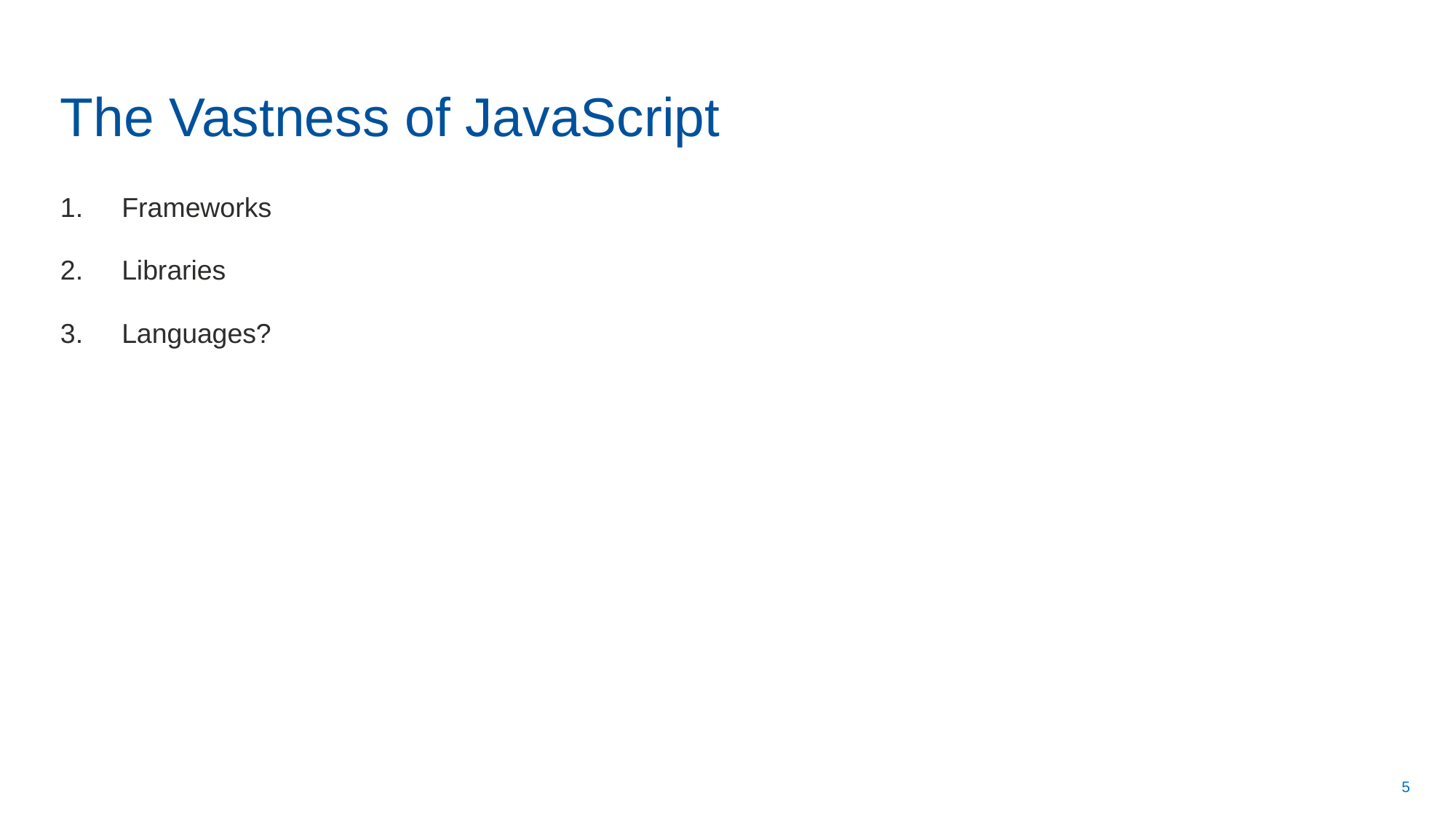

# The Vastness of JavaScript
Frameworks
Libraries
Languages?